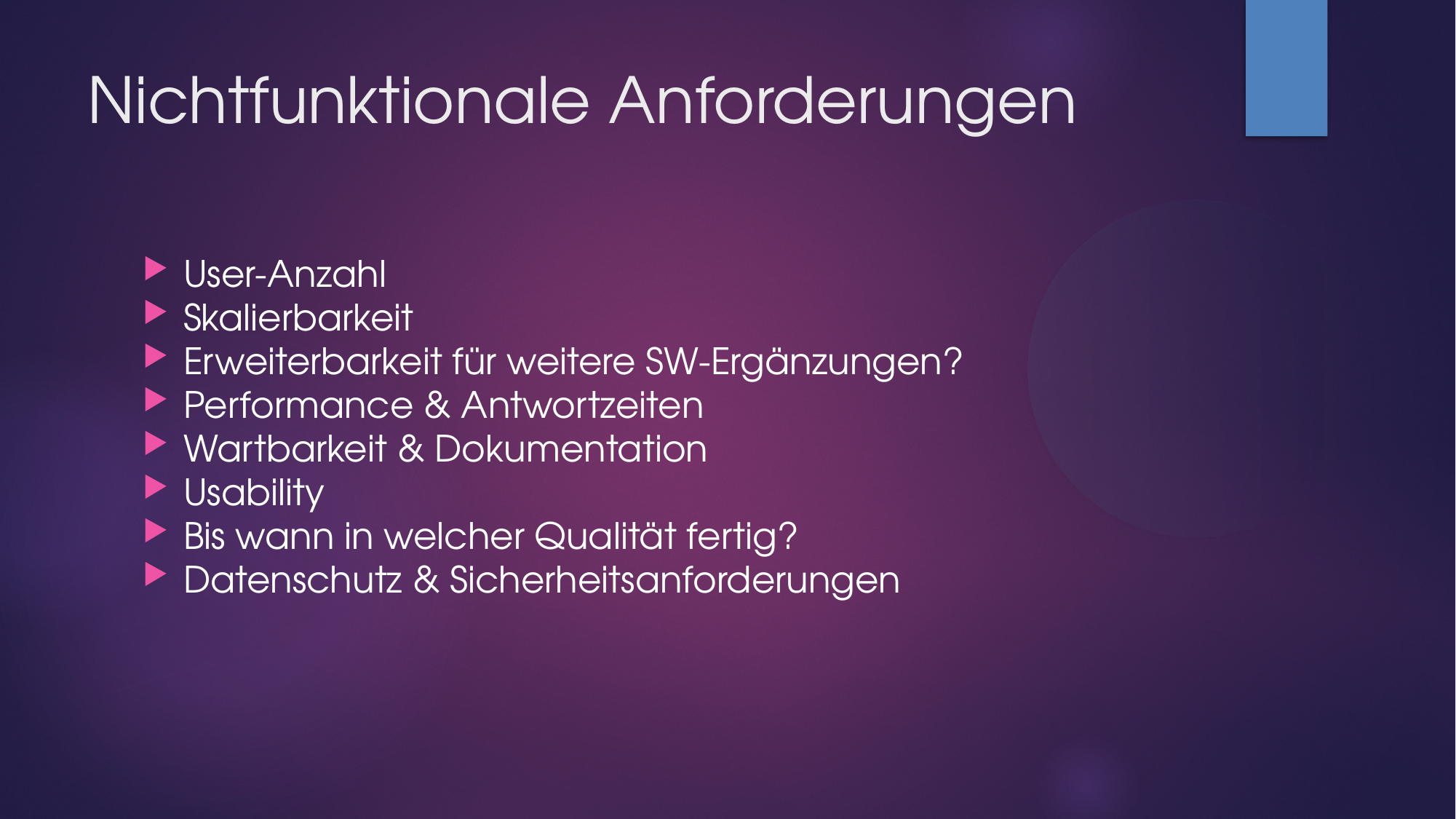

Nichtfunktionale Anforderungen
User-Anzahl
Skalierbarkeit
Erweiterbarkeit für weitere SW-Ergänzungen?
Performance & Antwortzeiten
Wartbarkeit & Dokumentation
Usability
Bis wann in welcher Qualität fertig?
Datenschutz & Sicherheitsanforderungen